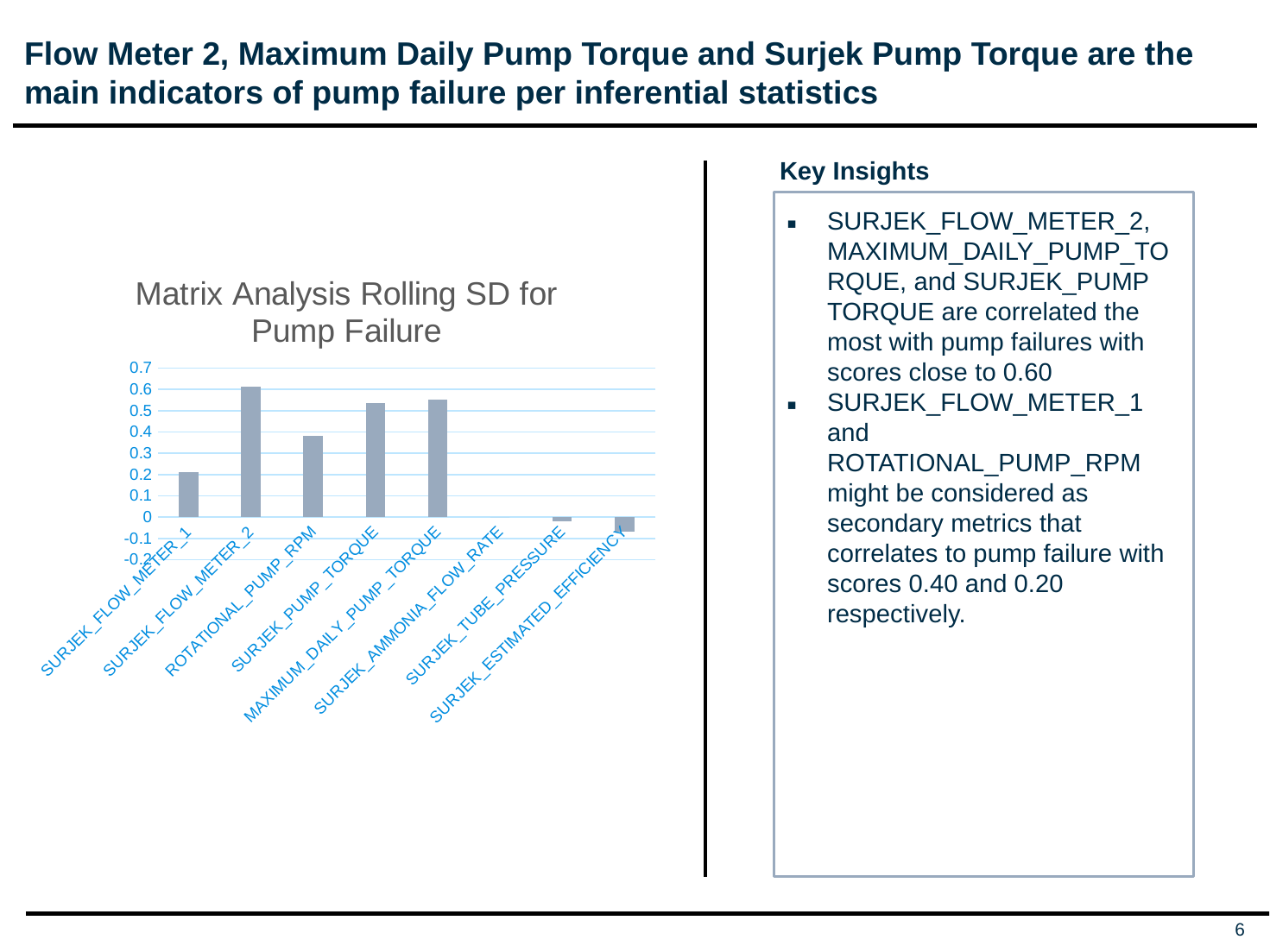

# Flow Meter 2, Maximum Daily Pump Torque and Surjek Pump Torque are the main indicators of pump failure per inferential statistics
Key Insights

SURJEK_FLOW_METER_2, MAXIMUM_DAILY_PUMP_TORQUE, and SURJEK_PUMP TORQUE are correlated the most with pump failures with scores close to 0.60
SURJEK_FLOW_METER_1 and ROTATIONAL_PUMP_RPM might be considered as secondary metrics that correlates to pump failure with scores 0.40 and 0.20 respectively.

### Chart: Matrix Analysis Rolling SD for Pump Failure

| Category | PUMP FAILURE (1 or 0) |
|---|---|
| SURJEK_FLOW_METER_1 | 0.21342086000355057 |
| SURJEK_FLOW_METER_2 | 0.6112753560109516 |
| ROTATIONAL_PUMP_RPM | 0.38225902822344426 |
| SURJEK_PUMP_TORQUE | 0.5352947096363886 |
| MAXIMUM_DAILY_PUMP_TORQUE | 0.553287392550612 |
| SURJEK_AMMONIA_FLOW_RATE | 0.0 |
| SURJEK_TUBE_PRESSURE | -0.020523273653394222 |
| SURJEK_ESTIMATED_EFFICIENCY | -0.0698440783973064 |